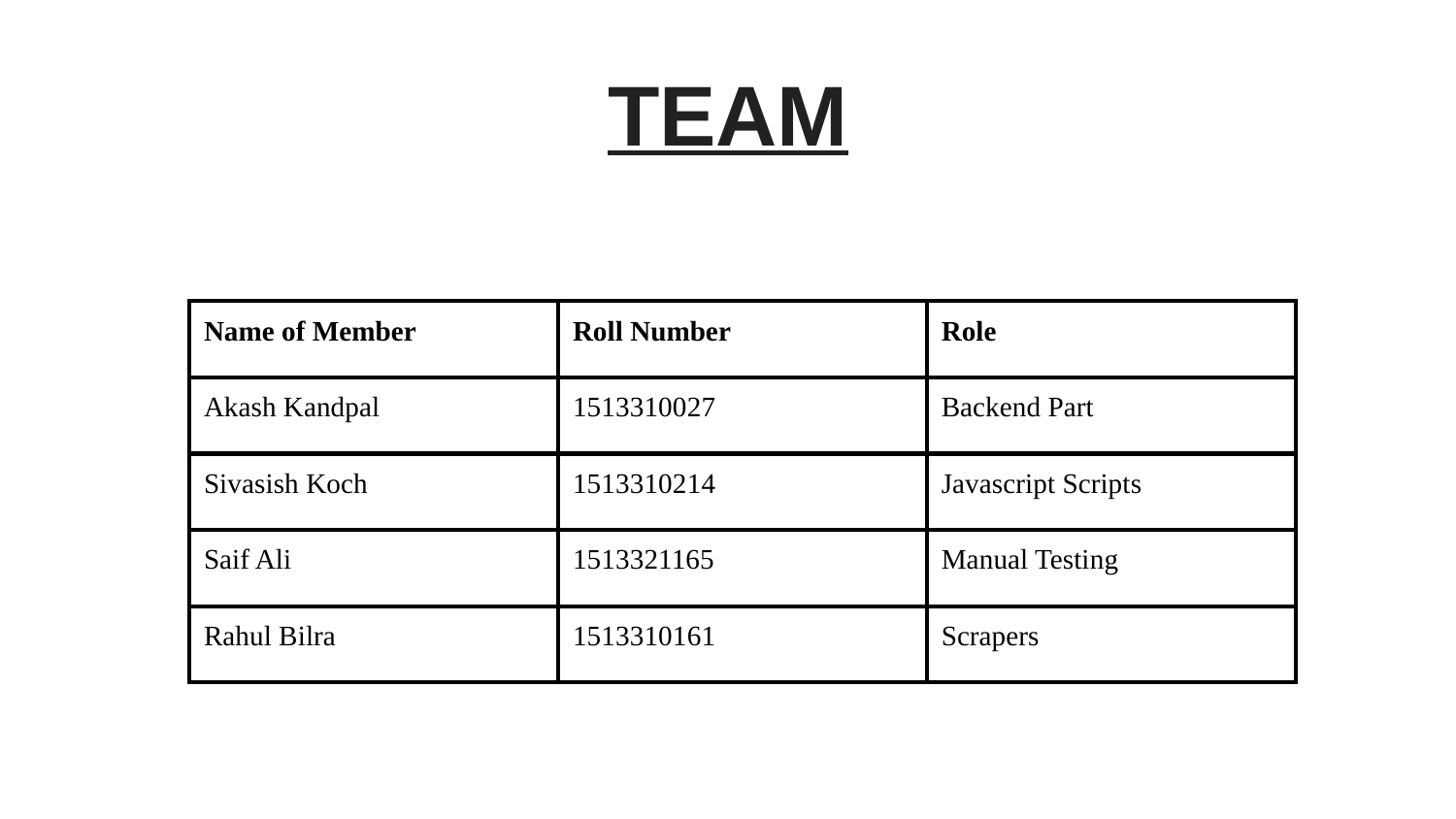

# TEAM
| Name of Member | Roll Number | Role |
| --- | --- | --- |
| Akash Kandpal | 1513310027 | Backend Part |
| Sivasish Koch | 1513310214 | Javascript Scripts |
| Saif Ali | 1513321165 | Manual Testing |
| Rahul Bilra | 1513310161 | Scrapers |